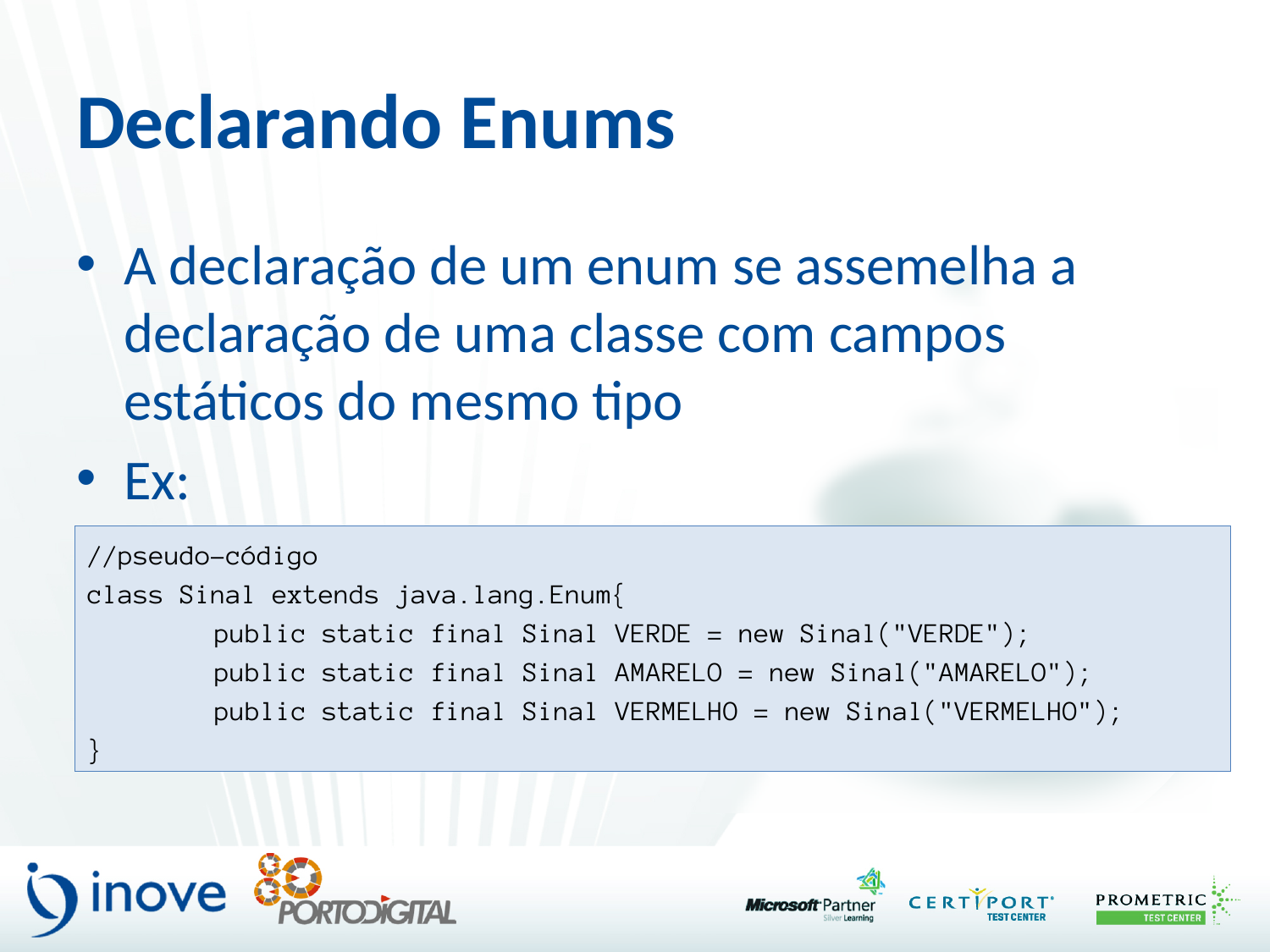

# Declarando Enums
A declaração de um enum se assemelha a declaração de uma classe com campos estáticos do mesmo tipo
Ex:
//pseudo-código
class Sinal extends java.lang.Enum{
	public static final Sinal VERDE = new Sinal("VERDE");
	public static final Sinal AMARELO = new Sinal("AMARELO");
	public static final Sinal VERMELHO = new Sinal("VERMELHO");
}